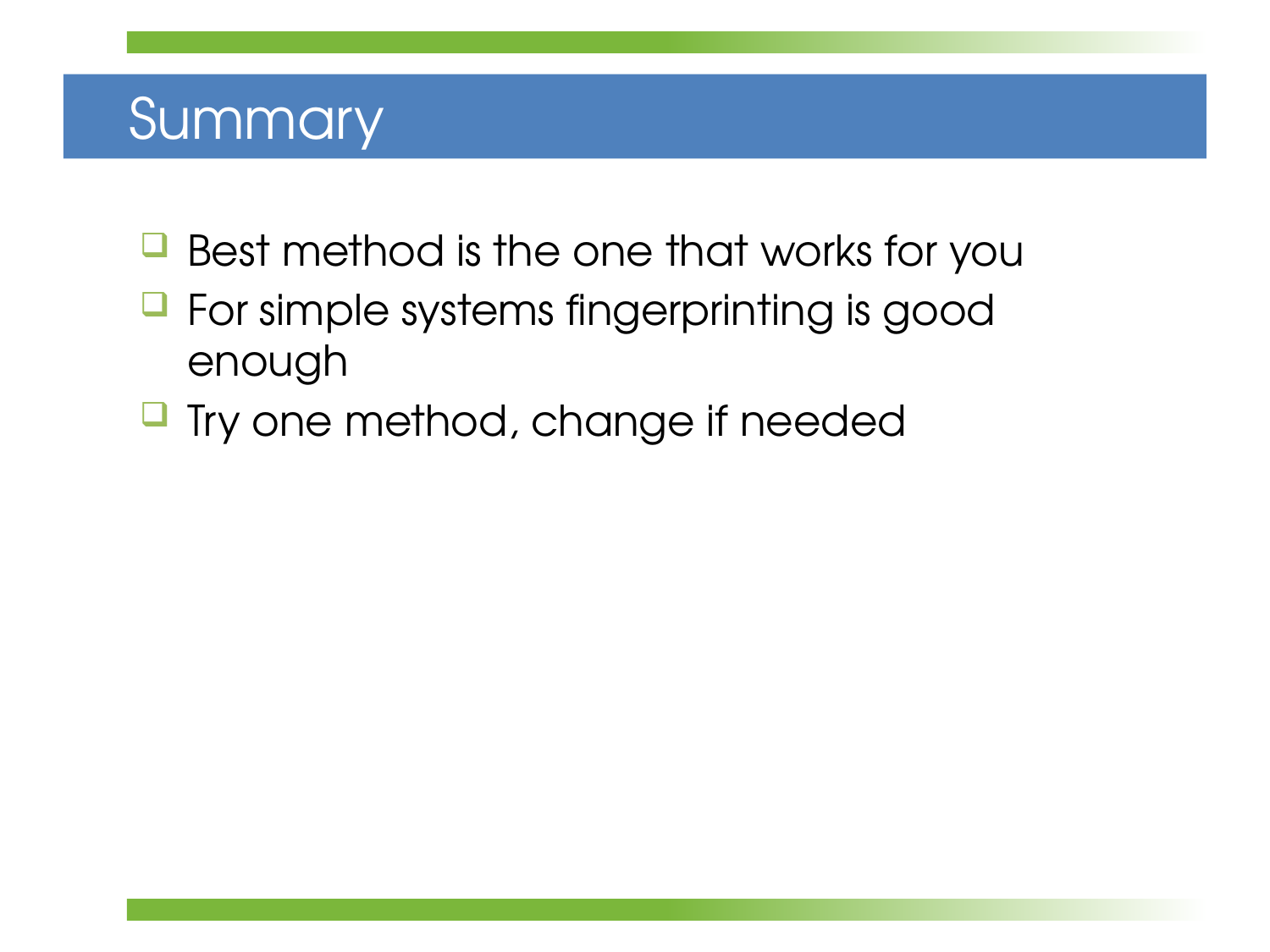

# Summary
Best method is the one that works for you
For simple systems fingerprinting is good enough
Try one method, change if needed